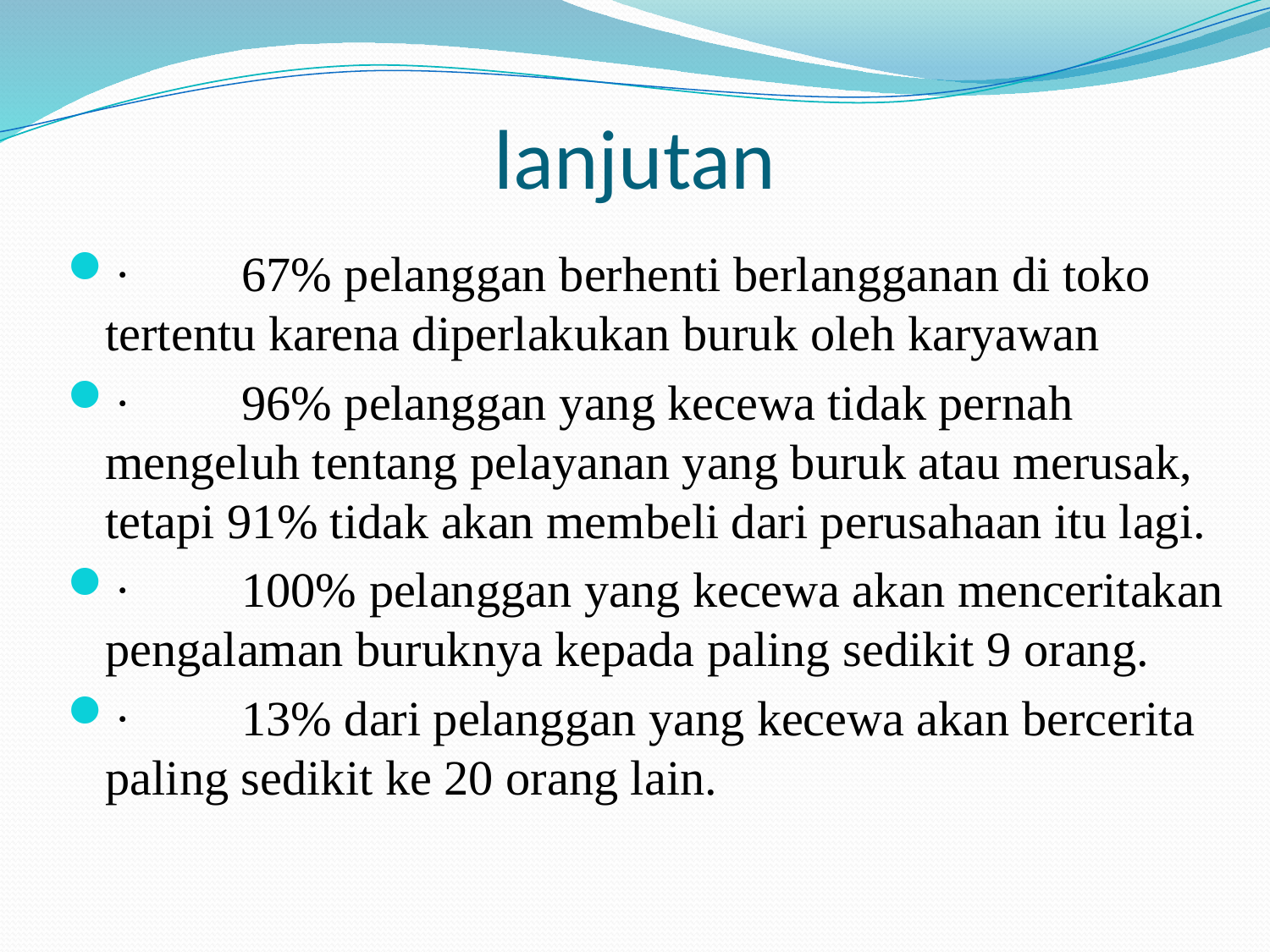

# lanjutan
·         67% pelanggan berhenti berlangganan di toko tertentu karena diperlakukan buruk oleh karyawan
·         96% pelanggan yang kecewa tidak pernah mengeluh tentang pelayanan yang buruk atau merusak, tetapi 91% tidak akan membeli dari perusahaan itu lagi.
·         100% pelanggan yang kecewa akan menceritakan pengalaman buruknya kepada paling sedikit 9 orang.
·         13% dari pelanggan yang kecewa akan bercerita paling sedikit ke 20 orang lain.